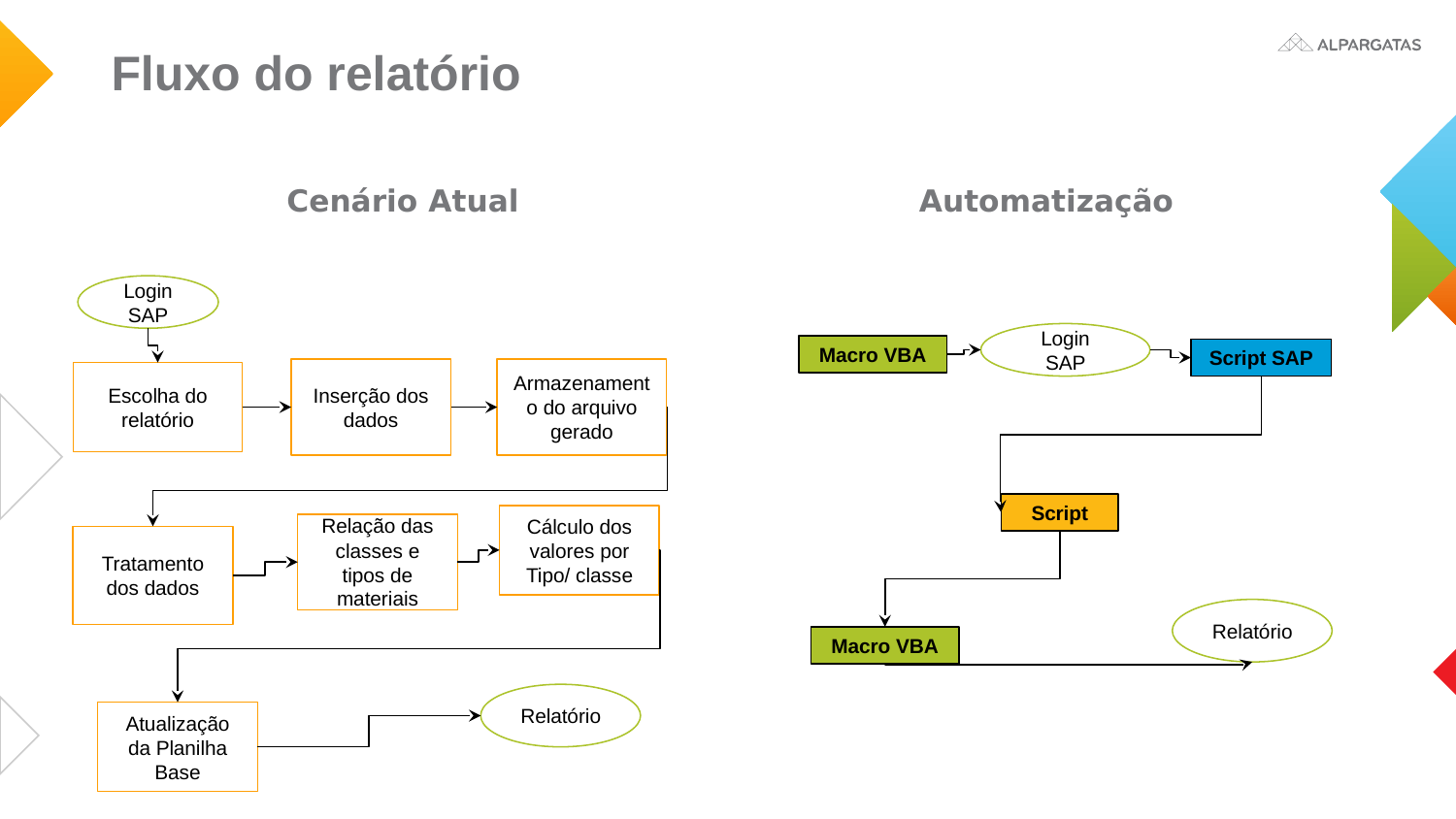

# Fluxo do relatório
Cenário Atual

Automatização

Login SAP
Login SAP
Macro VBA
Script SAP
Armazenamento do arquivo gerado
Inserção dos dados
Escolha do relatório
Script
Cálculo dos valores por Tipo/ classe
Relação das classes e tipos de materiais
Tratamento dos dados
Relatório
Macro VBA
Relatório
Atualização da Planilha Base